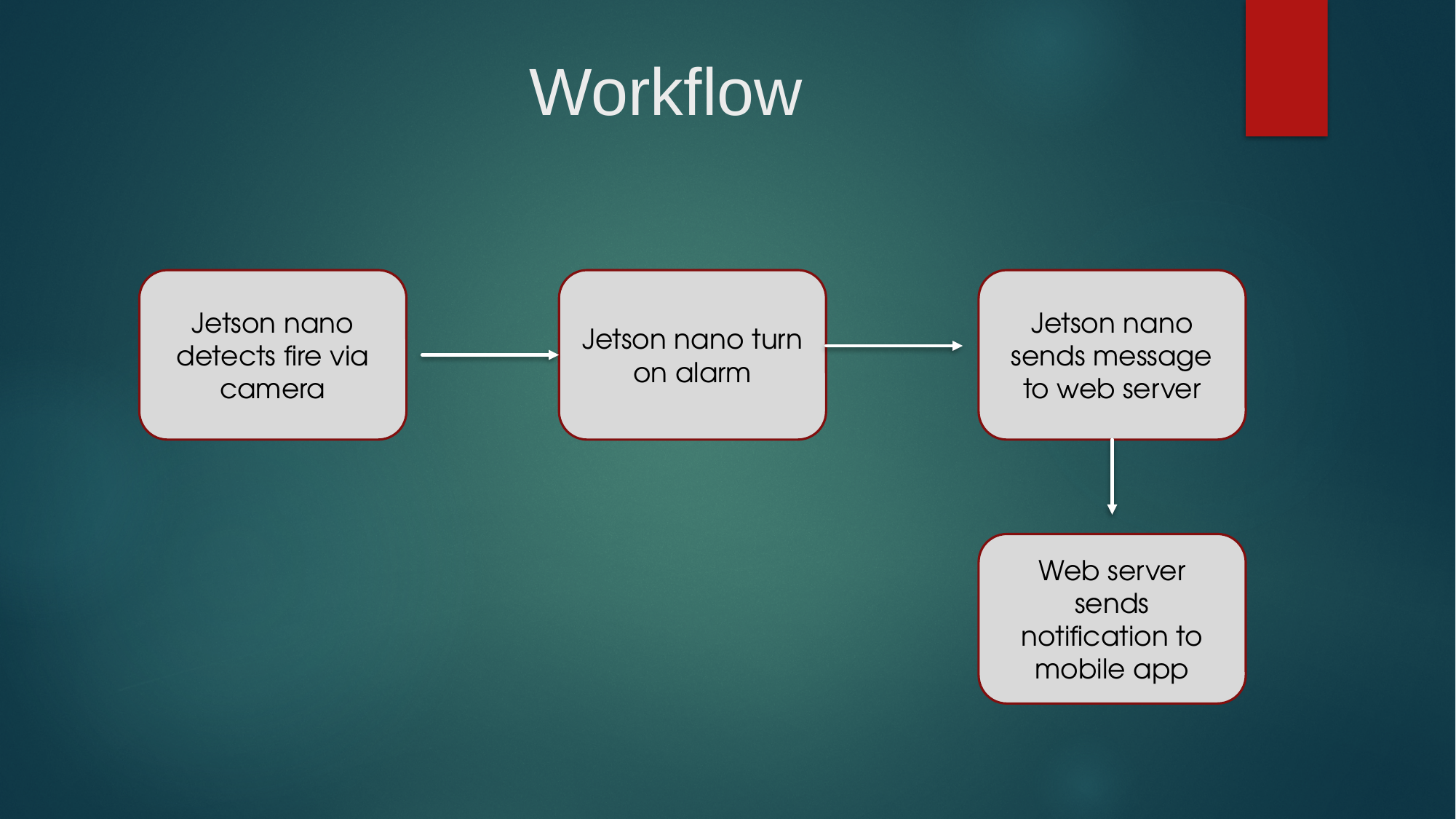

# Workflow
Jetson nano detects fire via camera
Jetson nano turn on alarm
Jetson nano sends message to web server
Web server sends notification to mobile app